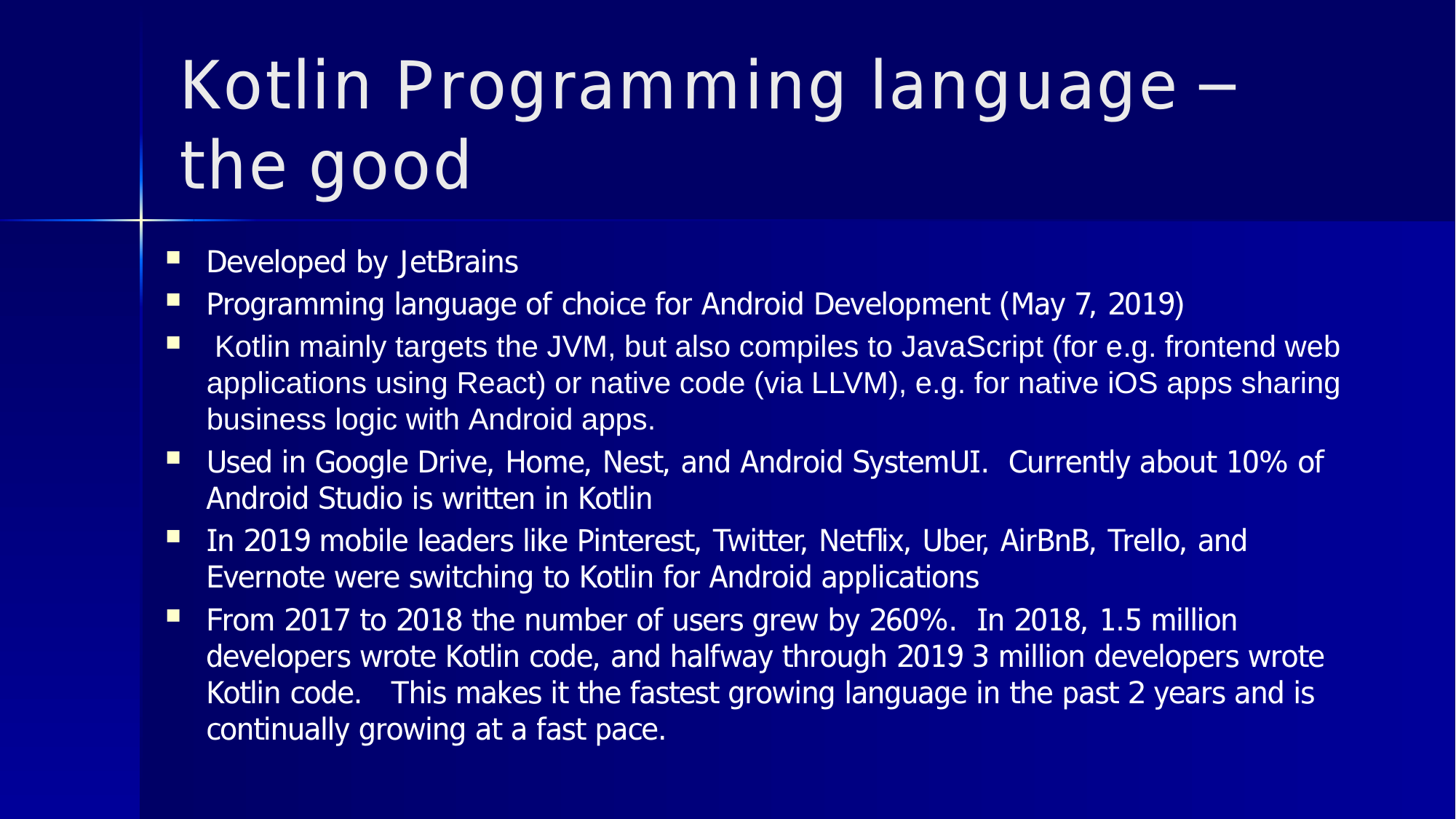

# Kotlin Programming language – the good
Developed by JetBrains
Programming language of choice for Android Development (May 7, 2019)
 Kotlin mainly targets the JVM, but also compiles to JavaScript (for e.g. frontend web applications using React) or native code (via LLVM), e.g. for native iOS apps sharing business logic with Android apps.
Used in Google Drive, Home, Nest, and Android SystemUI.  Currently about 10% of Android Studio is written in Kotlin
In 2019 mobile leaders like Pinterest, Twitter, Netflix, Uber, AirBnB, Trello, and Evernote were switching to Kotlin for Android applications
From 2017 to 2018 the number of users grew by 260%.  In 2018, 1.5 million developers wrote Kotlin code, and halfway through 2019 3 million developers wrote Kotlin code.   This makes it the fastest growing language in the past 2 years and is continually growing at a fast pace.